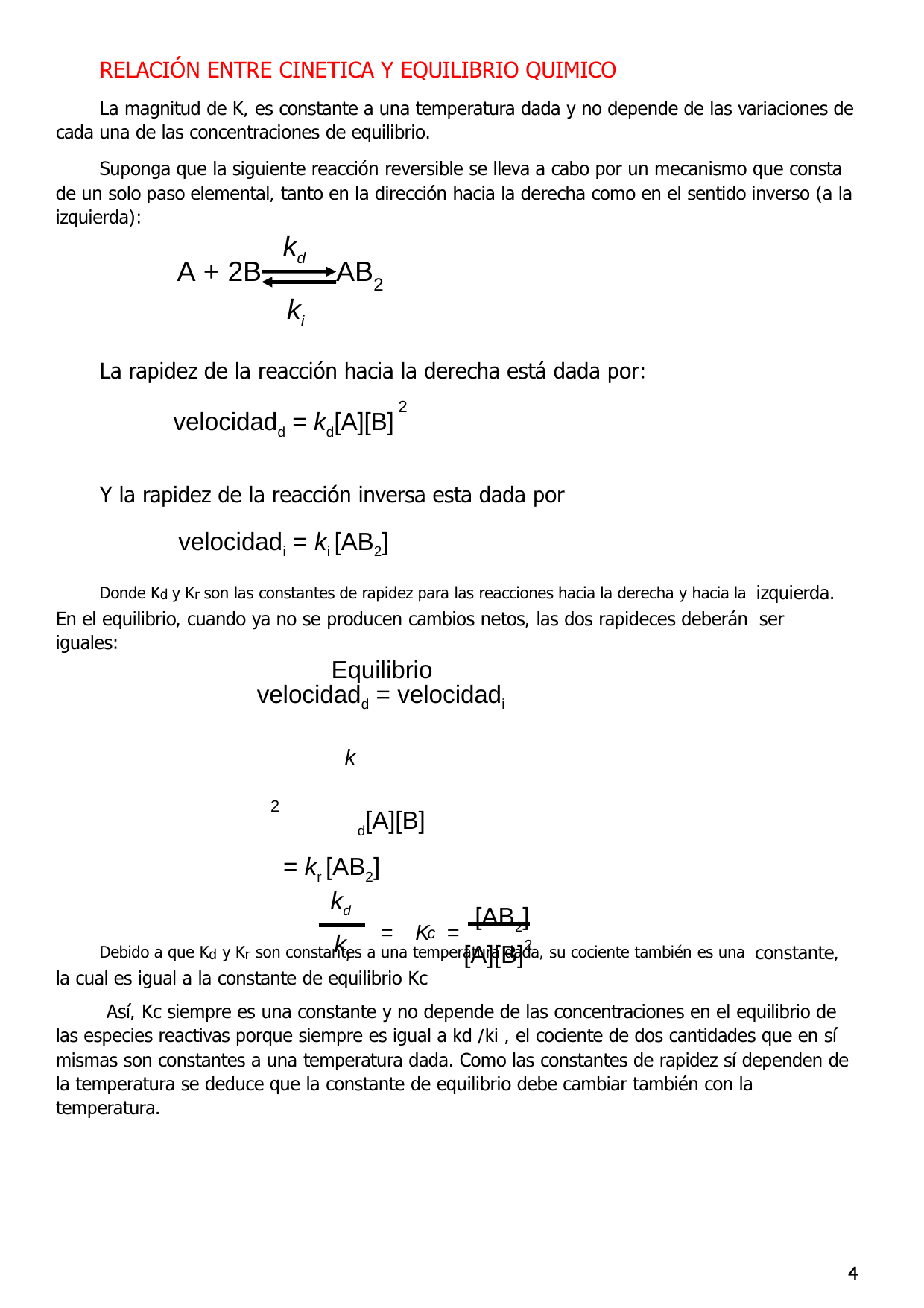

RELACIÓN ENTRE CINETICA Y EQUILIBRIO QUIMICO
La magnitud de K, es constante a una temperatura dada y no depende de las variaciones de  cada una de las concentraciones de equilibrio.
Suponga que la siguiente reacción reversible se lleva a cabo por un mecanismo que consta  de un solo paso elemental, tanto en la dirección hacia la derecha como en el sentido inverso (a la  izquierda):
kd
ki
A + 2B
AB

2
La rapidez de la reacción hacia la derecha está dada por:
2
velocidadd = kd[A][B]

Y la rapidez de la reacción inversa esta dada por
velocidadi = ki [AB2]
Donde Kd y Kr son las constantes de rapidez para las reacciones hacia la derecha y hacia la  izquierda. En el equilibrio, cuando ya no se producen cambios netos, las dos rapideces deberán  ser iguales:
Equilibrio  velocidadd = velocidadi

k	2
d[A][B]	= kr [AB2]

Debido a que Kd y Kr son constantes a una temperatura dada, su cociente también es una  constante, la cual es igual a la constante de equilibrio Kc
kd
=	K = [AB2]
c

k
[A][B]2
i
Así, Kc siempre es una constante y no depende de las concentraciones en el equilibrio de  las especies reactivas porque siempre es igual a kd /ki , el cociente de dos cantidades que en sí  mismas son constantes a una temperatura dada. Como las constantes de rapidez sí dependen de  la temperatura se deduce que la constante de equilibrio debe cambiar también con la  temperatura.
4